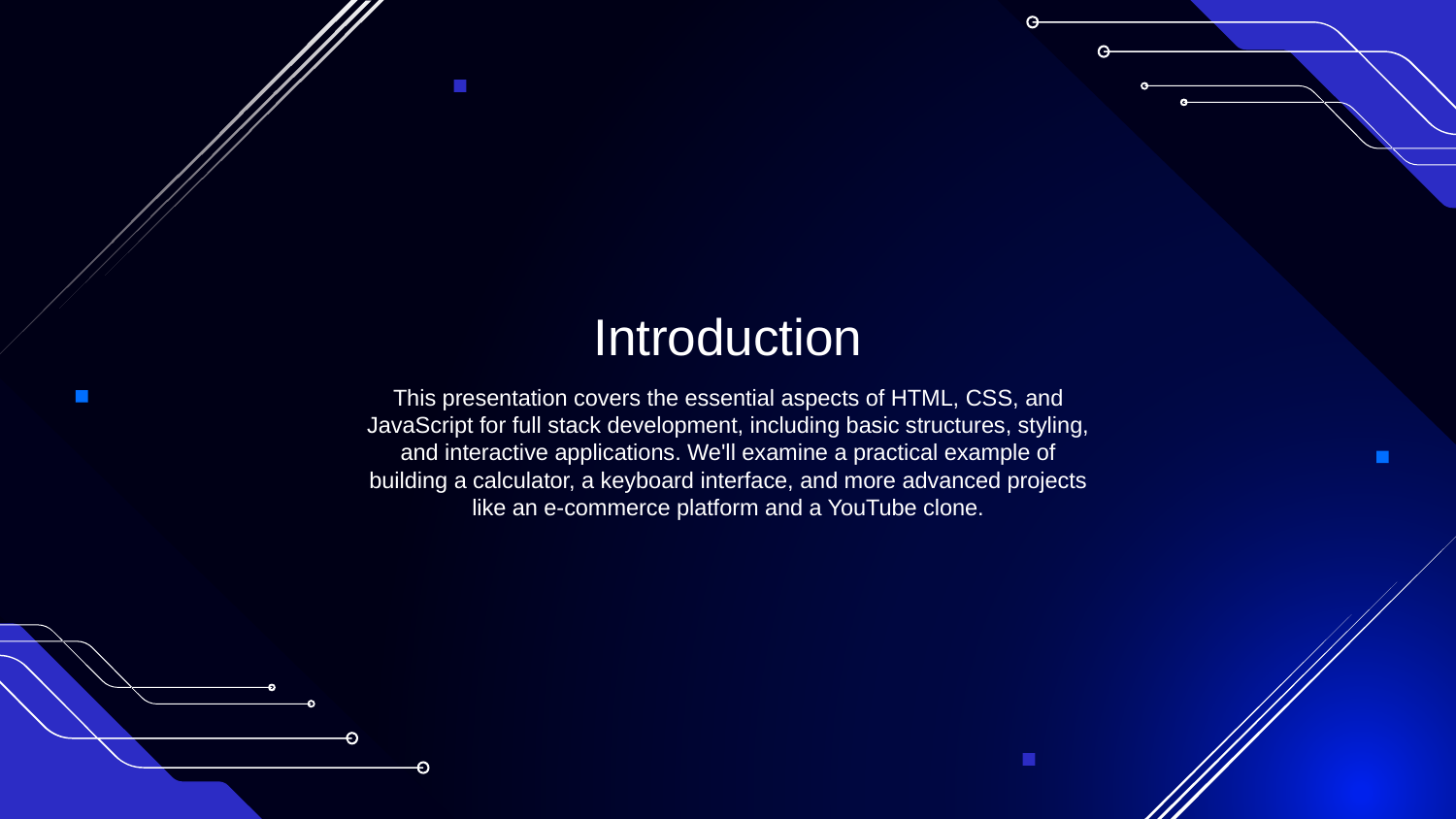

# Introduction
This presentation covers the essential aspects of HTML, CSS, and JavaScript for full stack development, including basic structures, styling, and interactive applications. We'll examine a practical example of building a calculator, a keyboard interface, and more advanced projects like an e-commerce platform and a YouTube clone.